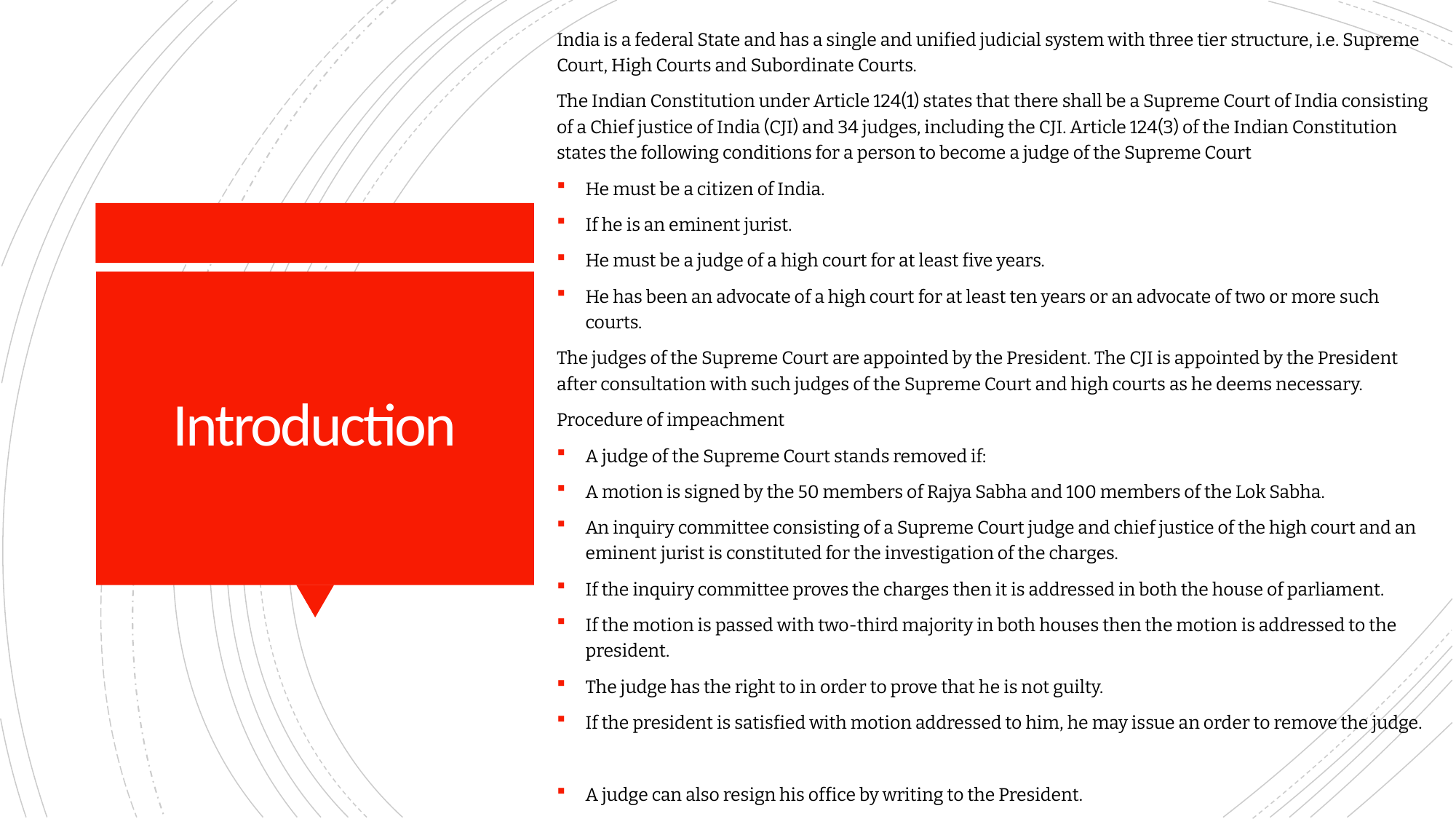

India is a federal State and has a single and unified judicial system with three tier structure, i.e. Supreme Court, High Courts and Subordinate Courts.
The Indian Constitution under Article 124(1) states that there shall be a Supreme Court of India consisting of a Chief justice of India (CJI) and 34 judges, including the CJI. Article 124(3) of the Indian Constitution states the following conditions for a person to become a judge of the Supreme Court
He must be a citizen of India.
If he is an eminent jurist.
He must be a judge of a high court for at least five years.
He has been an advocate of a high court for at least ten years or an advocate of two or more such courts.
The judges of the Supreme Court are appointed by the President. The CJI is appointed by the President after consultation with such judges of the Supreme Court and high courts as he deems necessary.
Procedure of impeachment
A judge of the Supreme Court stands removed if:
A motion is signed by the 50 members of Rajya Sabha and 100 members of the Lok Sabha.
An inquiry committee consisting of a Supreme Court judge and chief justice of the high court and an eminent jurist is constituted for the investigation of the charges.
If the inquiry committee proves the charges then it is addressed in both the house of parliament.
If the motion is passed with two-third majority in both houses then the motion is addressed to the president.
The judge has the right to in order to prove that he is not guilty.
If the president is satisfied with motion addressed to him, he may issue an order to remove the judge.

A judge can also resign his office by writing to the President.
# Introduction